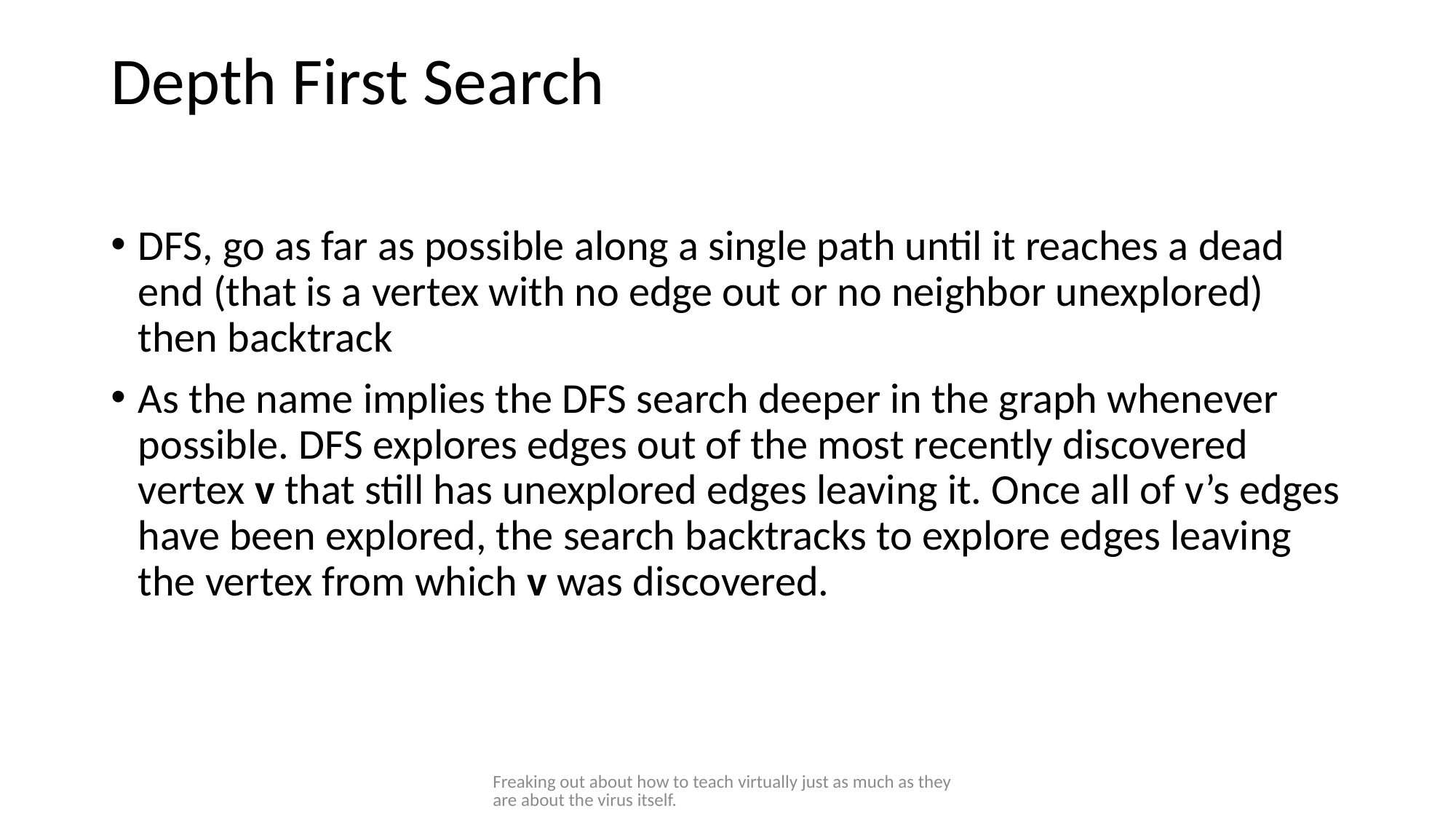

# Depth First Search
DFS, go as far as possible along a single path until it reaches a dead end (that is a vertex with no edge out or no neighbor unexplored) then backtrack
As the name implies the DFS search deeper in the graph whenever possible. DFS explores edges out of the most recently discovered vertex v that still has unexplored edges leaving it. Once all of v’s edges have been explored, the search backtracks to explore edges leaving the vertex from which v was discovered.

Freaking out about how to teach virtually just as much as they are about the virus itself.